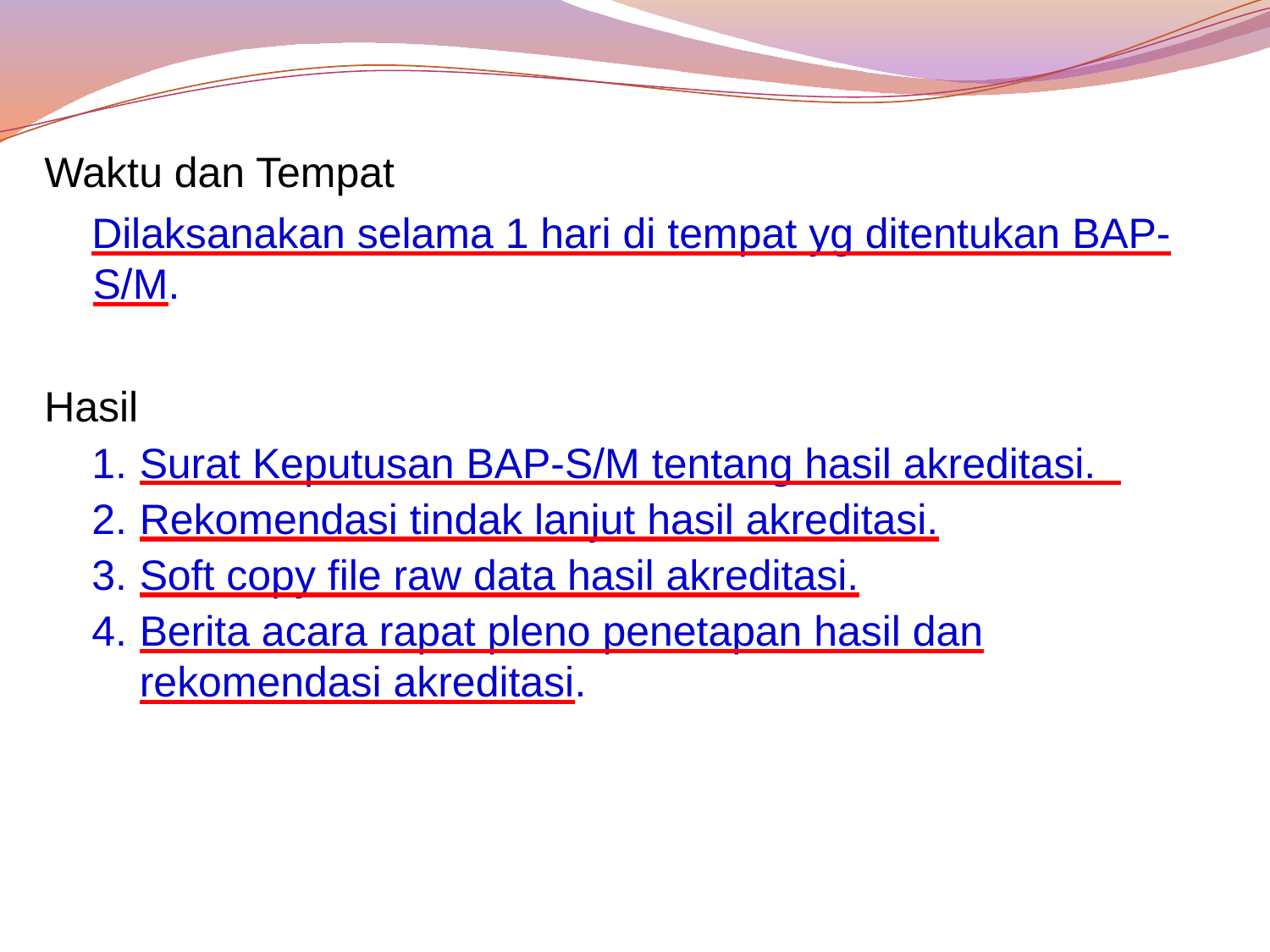

Waktu dan Tempat
Dilaksanakan selama 1 hari di tempat yg ditentukan BAP-S/M.

Hasil
Surat Keputusan BAP-S/M tentang hasil akreditasi.
Rekomendasi tindak lanjut hasil akreditasi.
Soft copy file raw data hasil akreditasi.
Berita acara rapat pleno penetapan hasil dan rekomendasi akreditasi.